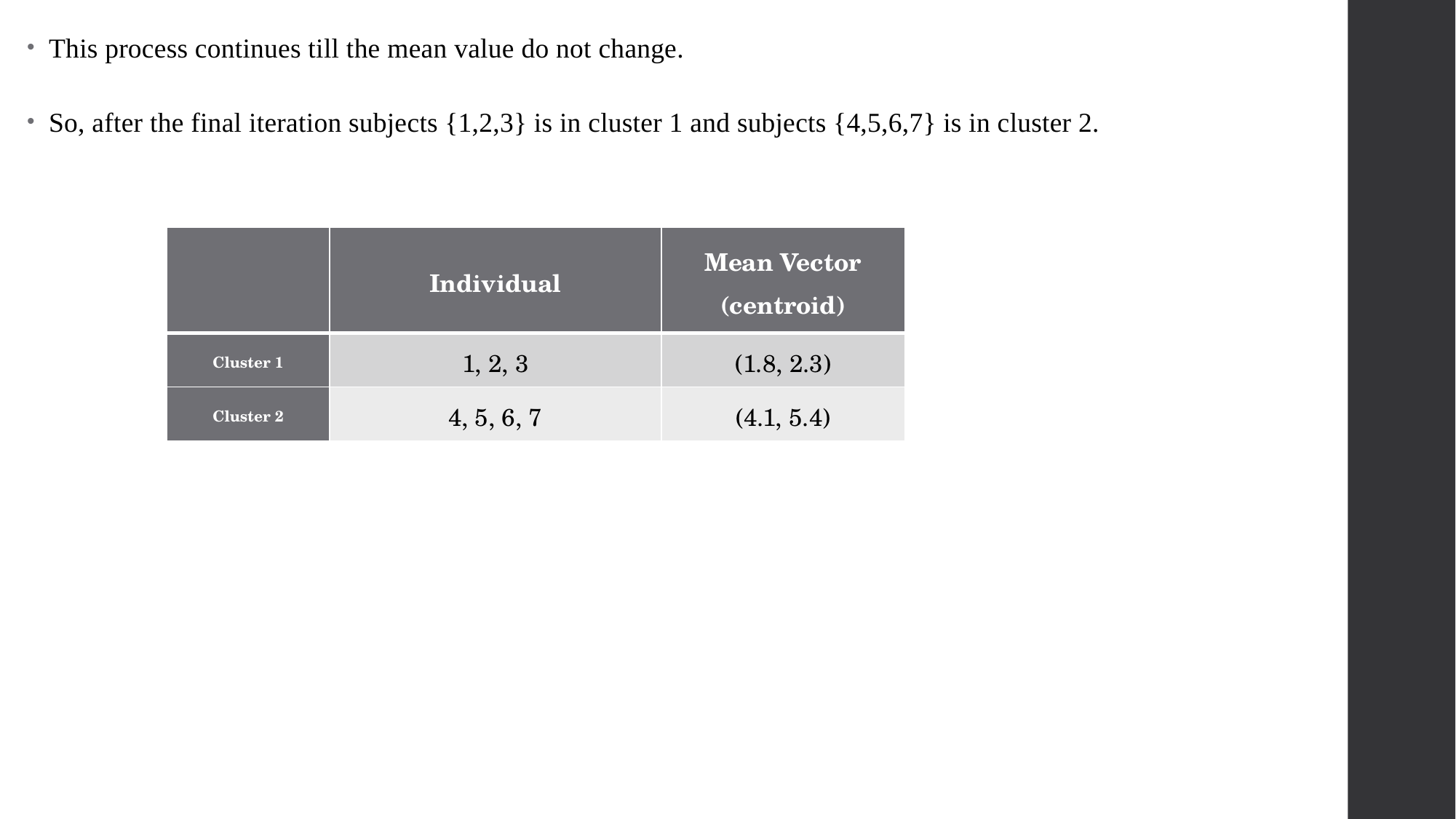

This process continues till the mean value do not change.
So, after the final iteration subjects {1,2,3} is in cluster 1 and subjects {4,5,6,7} is in cluster 2.

|  | Individual | Mean Vector (centroid) |
| --- | --- | --- |
| Cluster 1 | 1, 2, 3 | (1.8, 2.3) |
| Cluster 2 | 4, 5, 6, 7 | (4.1, 5.4) |